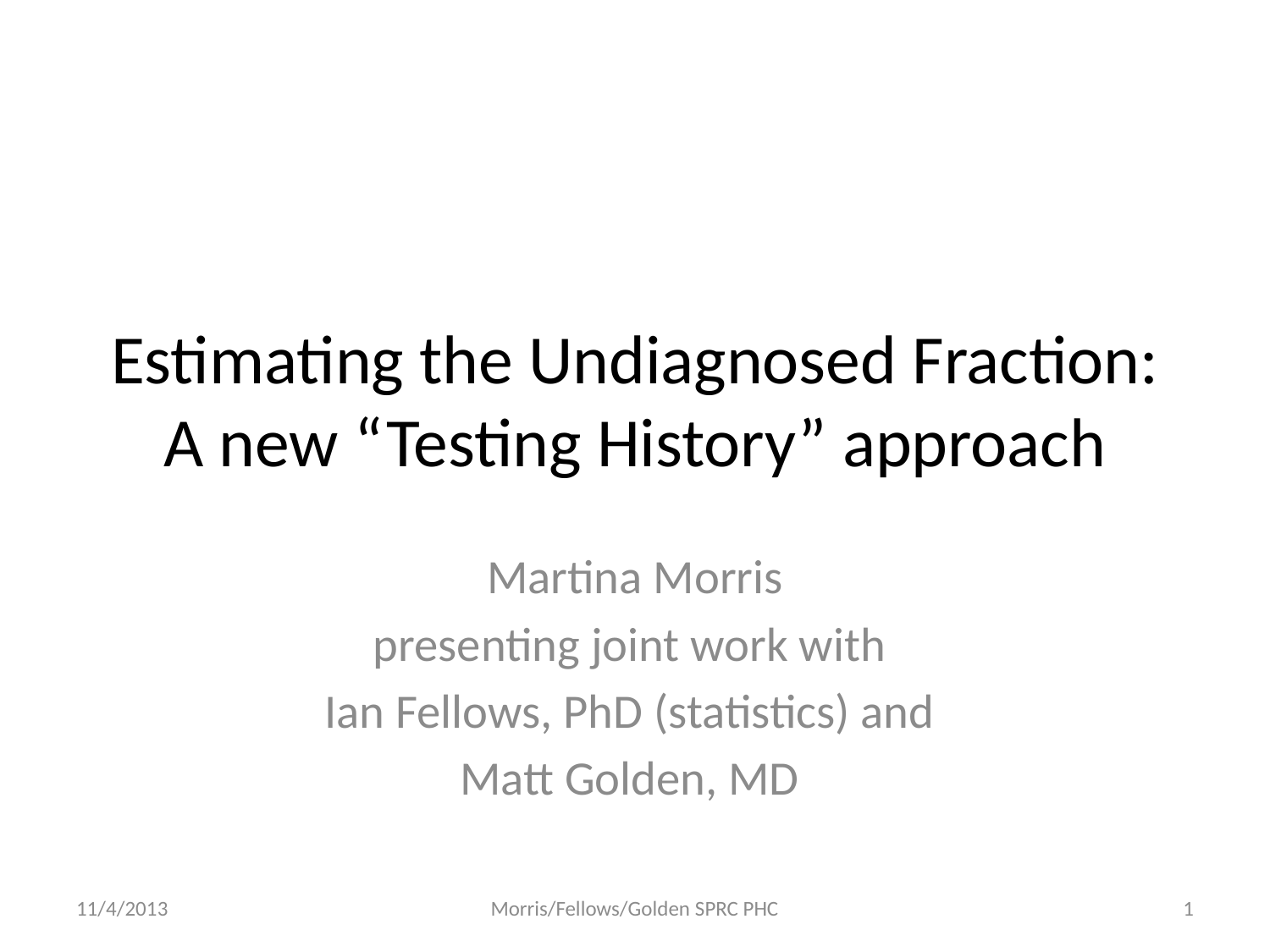

# Estimating the Undiagnosed Fraction: A new “Testing History” approach
Martina Morris
presenting joint work with
Ian Fellows, PhD (statistics) and
Matt Golden, MD
11/4/2013
Morris/Fellows/Golden SPRC PHC
1